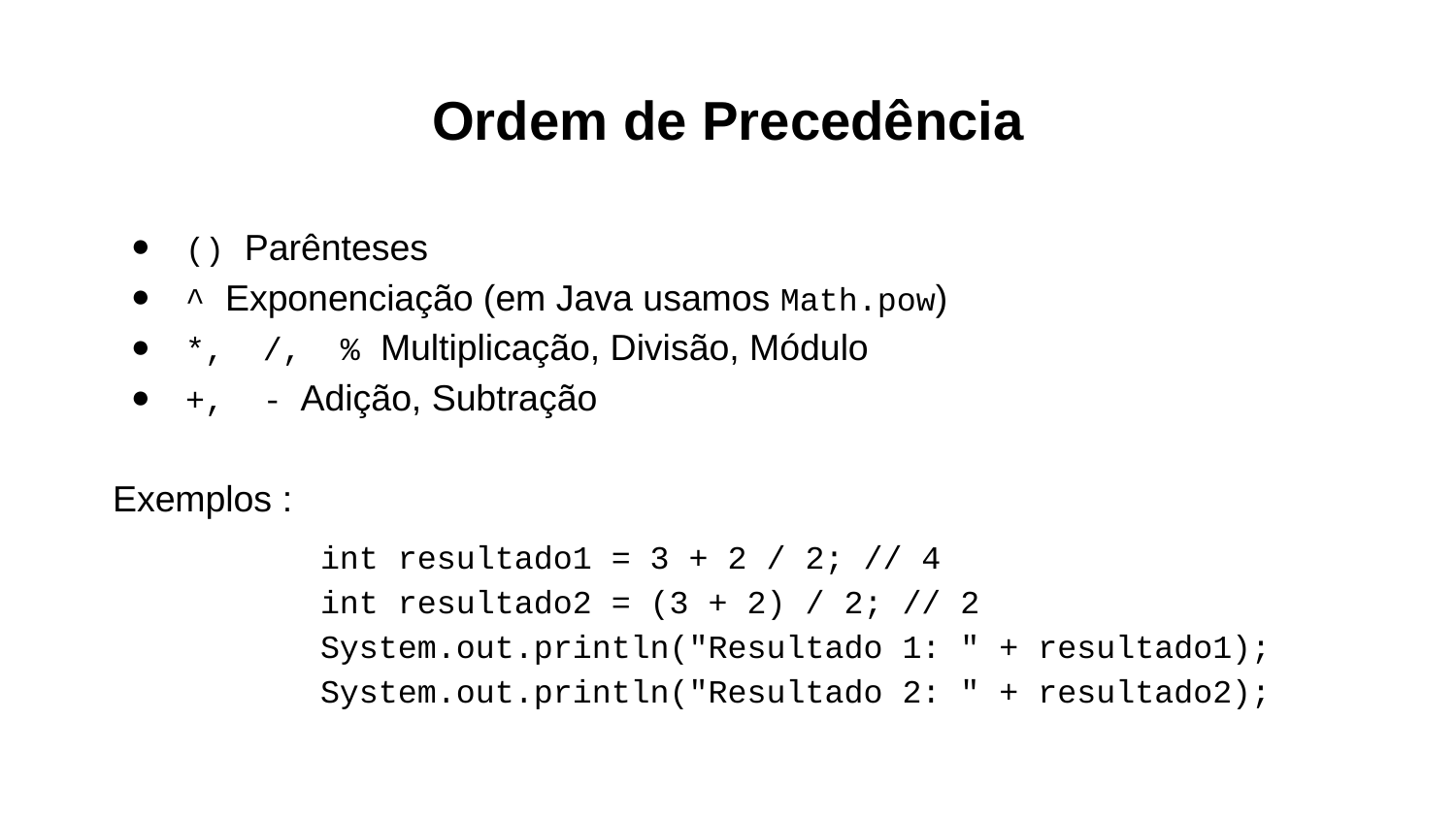

# Ordem de Precedência
()  Parênteses
^  Exponenciação (em Java usamos Math.pow)
*,  /,  %  Multiplicação, Divisão, Módulo
+,  -  Adição, Subtração
Exemplos :
int resultado1 = 3 + 2 / 2; // 4
int resultado2 = (3 + 2) / 2; // 2
System.out.println("Resultado 1: " + resultado1);
System.out.println("Resultado 2: " + resultado2);